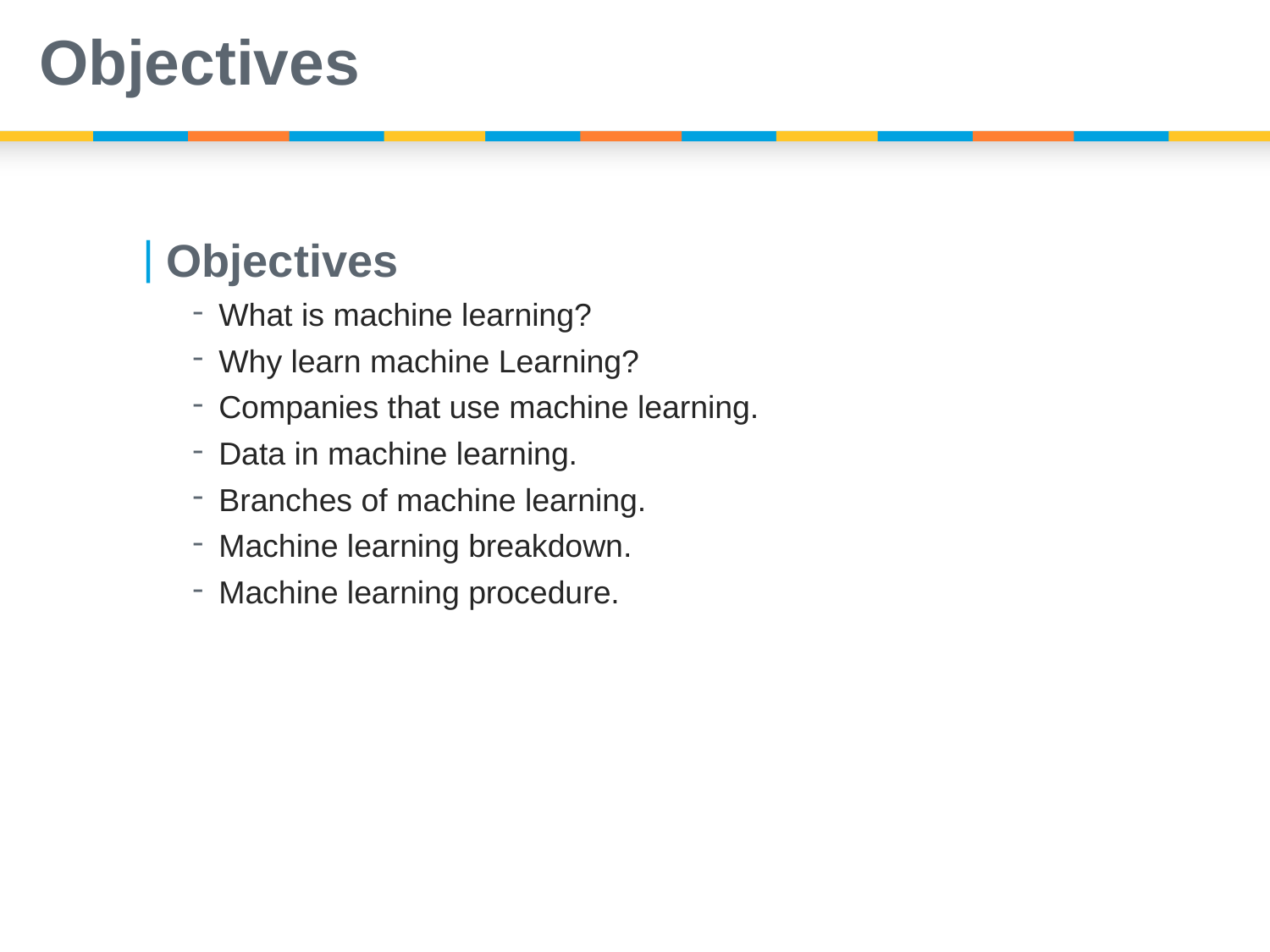

# Objectives
Objectives
What is machine learning?
Why learn machine Learning?
Companies that use machine learning.
Data in machine learning.
Branches of machine learning.
Machine learning breakdown.
Machine learning procedure.